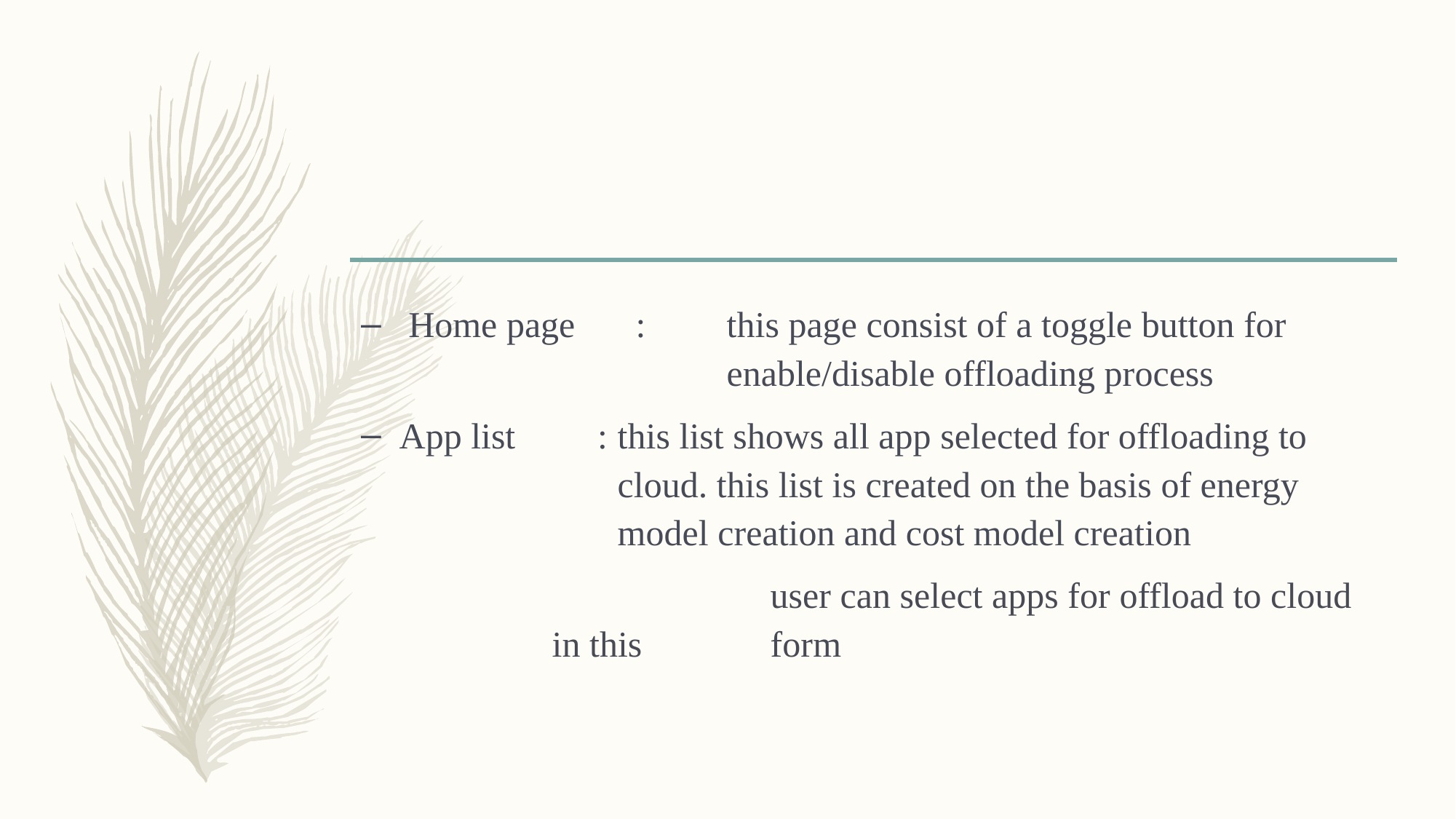

Home page	  :	this page consist of a toggle button for 				enable/disable offloading process
App list         :	this list shows all app selected for offloading to 			cloud. this list is created on the basis of energy 			model creation and cost model creation
		user can select apps for offload to cloud in this 		form